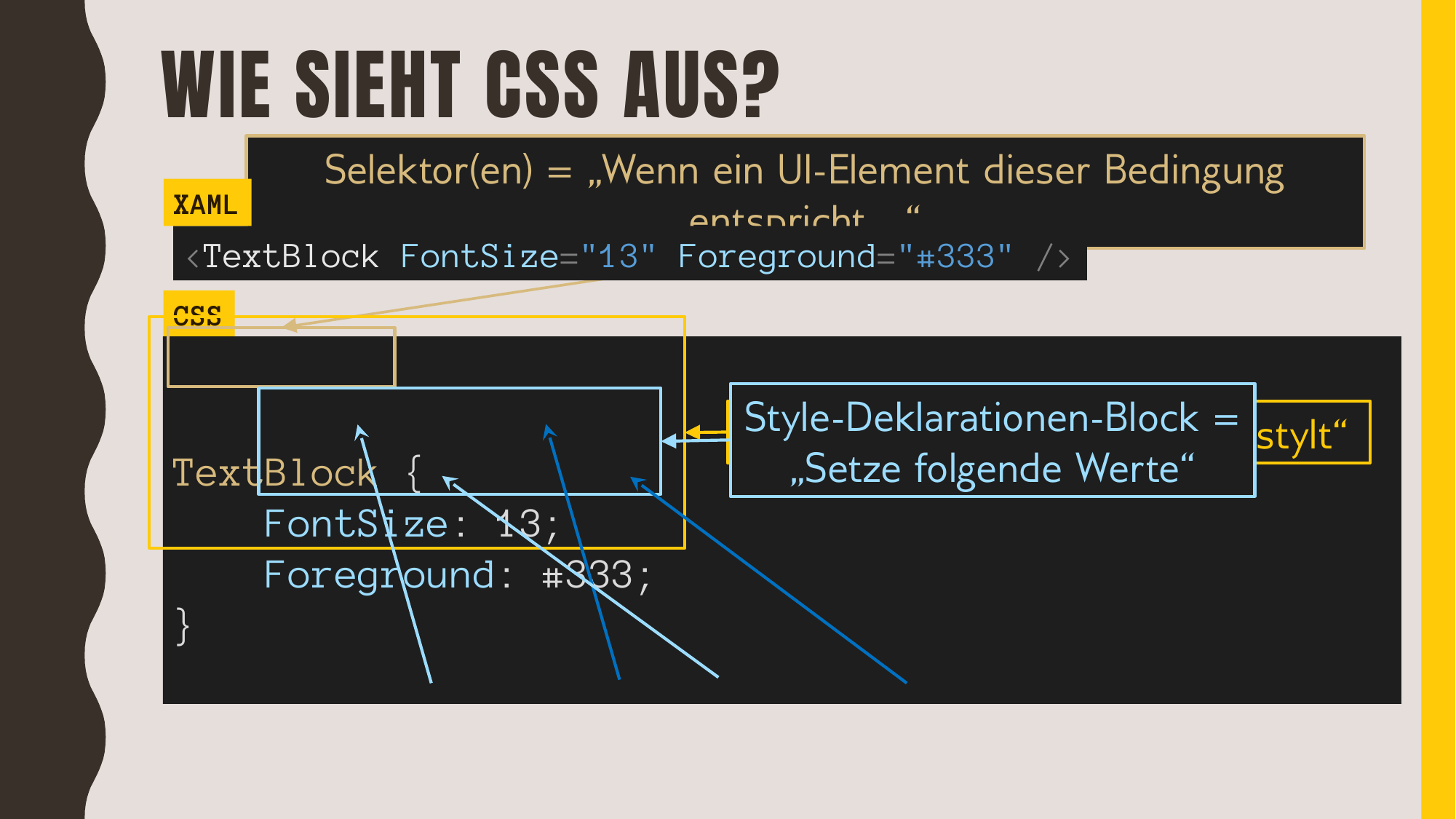

# Wie sieht CSS aus?
Selektor(en) = „Wenn ein UI-Element dieser Bedingung entspricht,…“

XAML
<TextBlock FontSize="13" Foreground="#333" />
CSS
TextBlock {
    FontSize: 13;
    Foreground: #333;
}

CSS-Rule = „Was wird wie gestylt“
Style-Deklarationen-Block = „Setze folgende Werte“